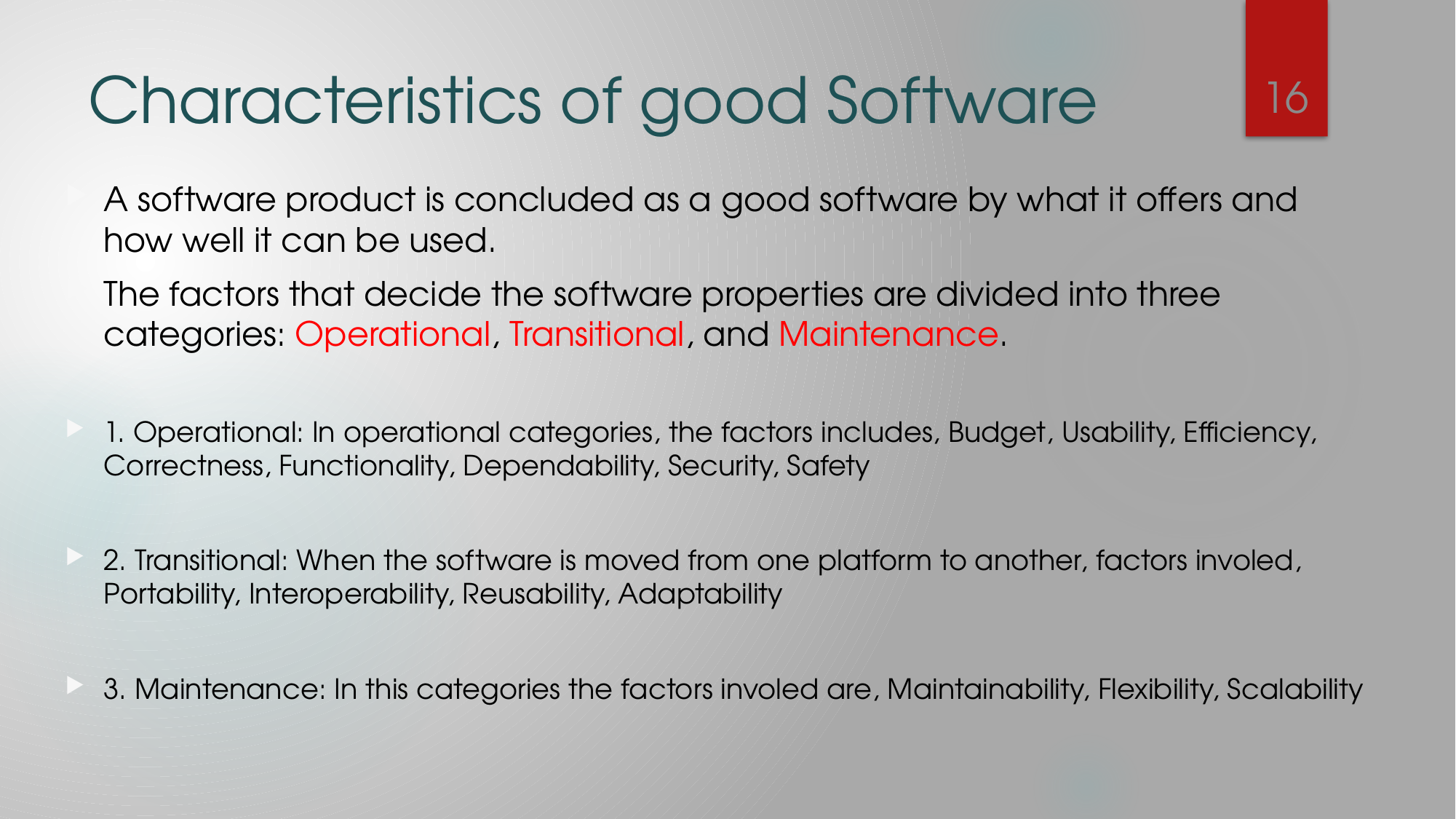

16
# Characteristics of good Software
A software product is concluded as a good software by what it offers and how well it can be used.
The factors that decide the software properties are divided into three categories: Operational, Transitional, and Maintenance.

1. Operational: In operational categories, the factors includes, Budget, Usability, Efficiency, Correctness, Functionality, Dependability, Security, Safety

2. Transitional: When the software is moved from one platform to another, factors involed, Portability, Interoperability, Reusability, Adaptability

3. Maintenance: In this categories the factors involed are, Maintainability, Flexibility, Scalability